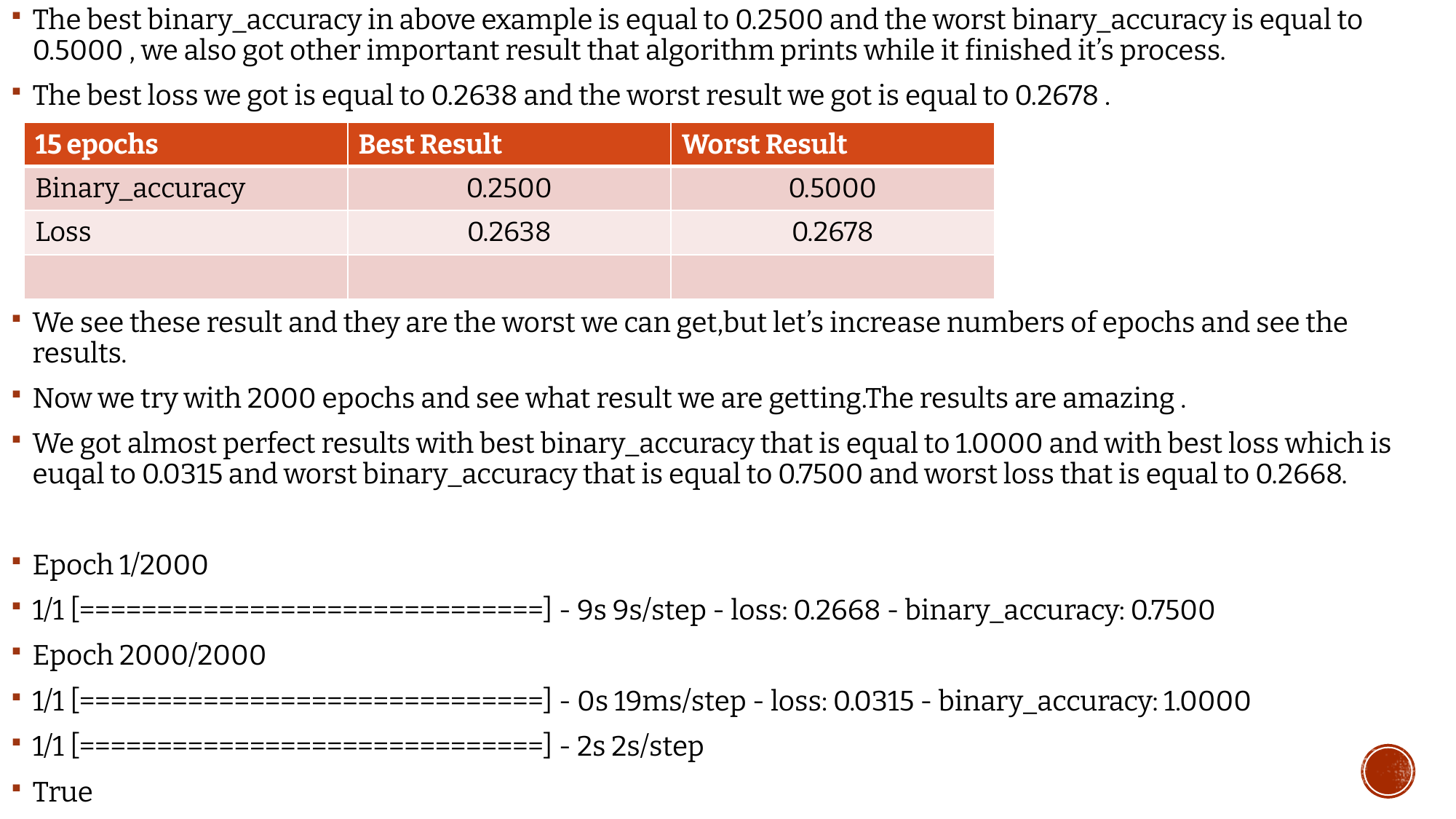

The best binary_accuracy in above example is equal to 0.2500 and the worst binary_accuracy is equal to 0.5000 , we also got other important result that algorithm prints while it finished it’s process.
The best loss we got is equal to 0.2638 and the worst result we got is equal to 0.2678 .

We see these result and they are the worst we can get,but let’s increase numbers of epochs and see the results.
Now we try with 2000 epochs and see what result we are getting.The results are amazing .
We got almost perfect results with best binary_accuracy that is equal to 1.0000 and with best loss which is euqal to 0.0315 and worst binary_accuracy that is equal to 0.7500 and worst loss that is equal to 0.2668.

Epoch 1/2000
1/1 [==============================] - 9s 9s/step - loss: 0.2668 - binary_accuracy: 0.7500
Epoch 2000/2000
1/1 [==============================] - 0s 19ms/step - loss: 0.0315 - binary_accuracy: 1.0000
1/1 [==============================] - 2s 2s/step
True
| 15 epochs | Best Result | Worst Result |
| --- | --- | --- |
| Binary\_accuracy | 0.2500 | 0.5000 |
| Loss | 0.2638 | 0.2678 |
|  |  |  |